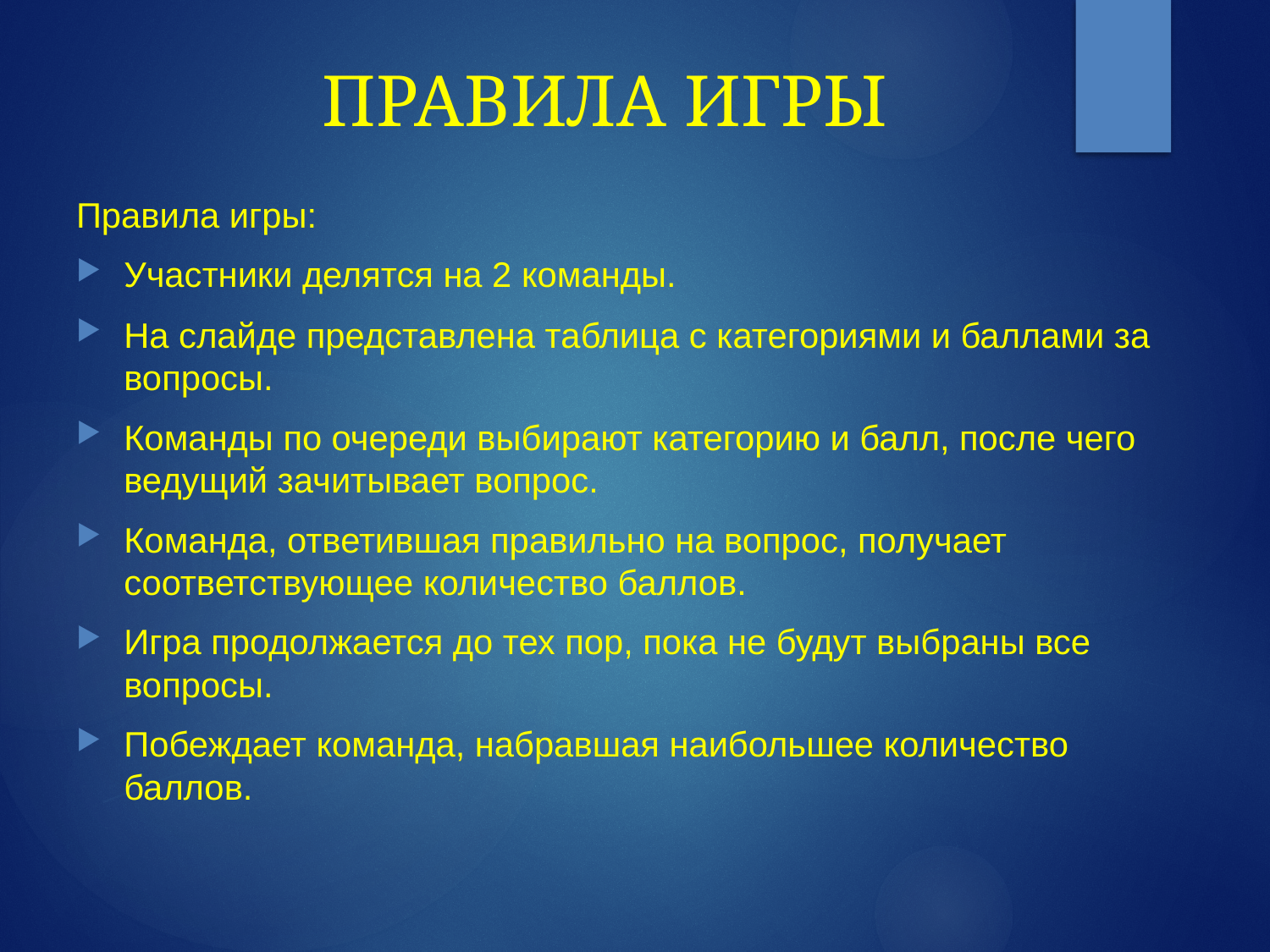

# ПРАВИЛА ИГРЫ
Правила игры:
Участники делятся на 2 команды.
На слайде представлена таблица с категориями и баллами за вопросы.
Команды по очереди выбирают категорию и балл, после чего ведущий зачитывает вопрос.
Команда, ответившая правильно на вопрос, получает соответствующее количество баллов.
Игра продолжается до тех пор, пока не будут выбраны все вопросы.
Побеждает команда, набравшая наибольшее количество баллов.